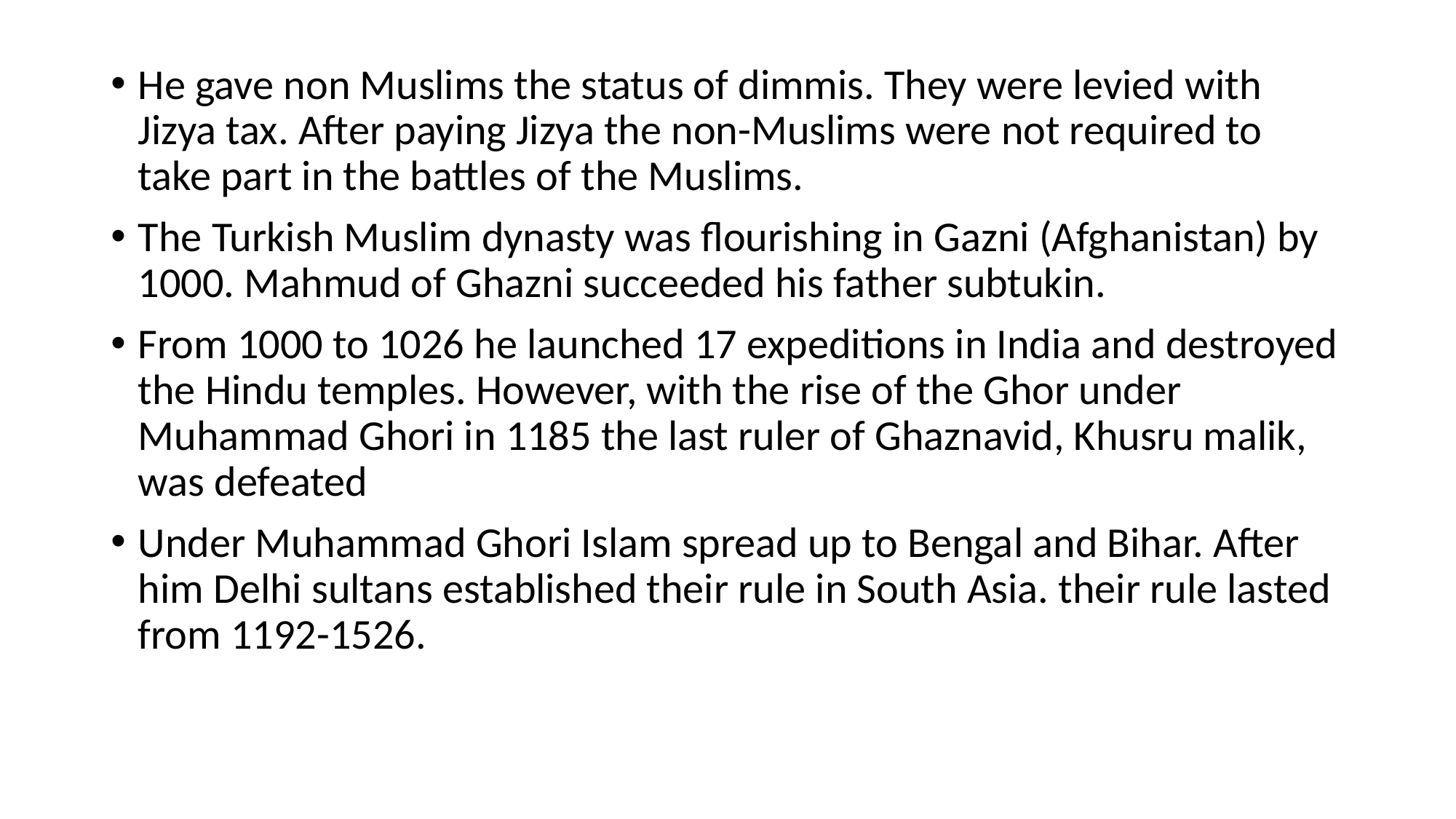

He gave non Muslims the status of dimmis. They were levied with Jizya tax. After paying Jizya the non-Muslims were not required to take part in the battles of the Muslims.
The Turkish Muslim dynasty was flourishing in Gazni (Afghanistan) by 1000. Mahmud of Ghazni succeeded his father subtukin.
From 1000 to 1026 he launched 17 expeditions in India and destroyed the Hindu temples. However, with the rise of the Ghor under Muhammad Ghori in 1185 the last ruler of Ghaznavid, Khusru malik,  was defeated
Under Muhammad Ghori Islam spread up to Bengal and Bihar. After him Delhi sultans established their rule in South Asia. their rule lasted from 1192-1526.